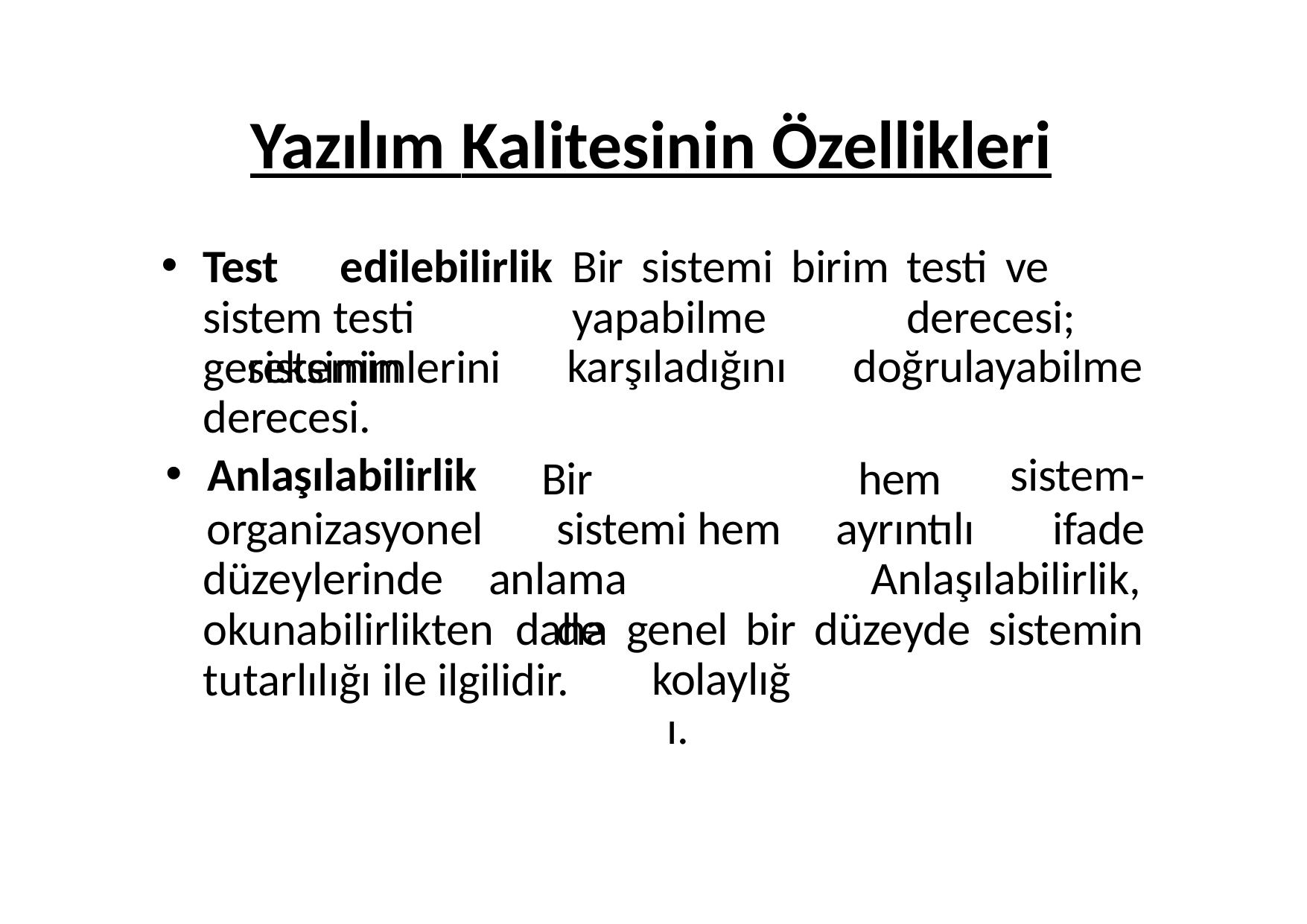

# Yazılım Kalitesinin Özellikleri
Test	edilebilirlik	Bir	sistemi	birim	testi	ve	sistem testi		yapabilme		derecesi;		sistemin
gereksinimlerini derecesi.
Anlaşılabilirlik
organizasyonel
karşıladığını	doğrulayabilme
Bir	sistemi hem		de
kolaylığı.
hem ayrıntılı
sistem-
ifade
düzeylerinde	anlama
Anlaşılabilirlik,
okunabilirlikten	daha	genel	bir	düzeyde	sistemin tutarlılığı ile ilgilidir.